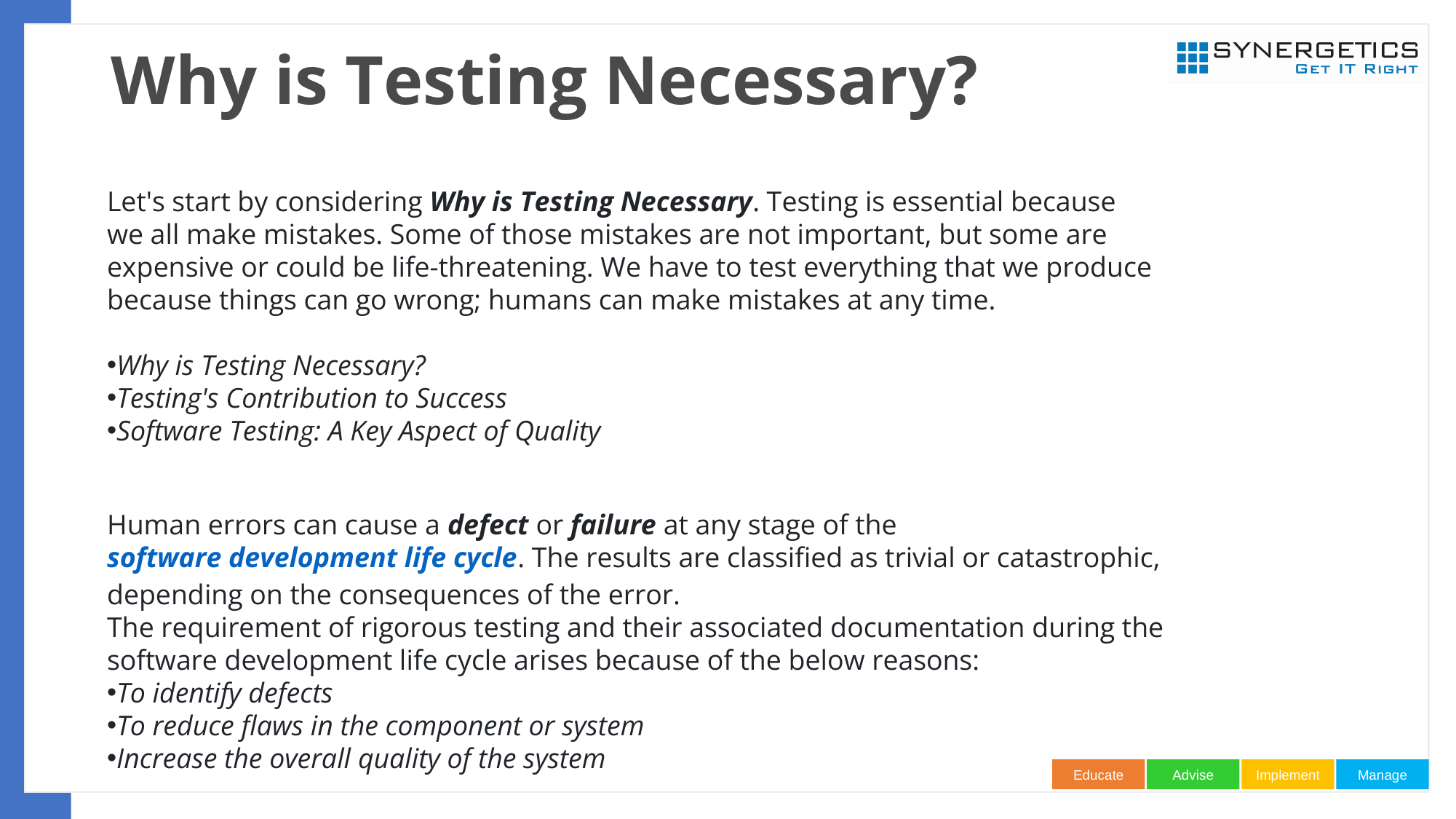

# Why is Testing Necessary?
Let's start by considering Why is Testing Necessary. Testing is essential because we all make mistakes. Some of those mistakes are not important, but some are expensive or could be life-threatening. We have to test everything that we produce because things can go wrong; humans can make mistakes at any time.

Why is Testing Necessary?
Testing's Contribution to Success
Software Testing: A Key Aspect of Quality
Human errors can cause a defect or failure at any stage of the software development life cycle. The results are classified as trivial or catastrophic, depending on the consequences of the error.
The requirement of rigorous testing and their associated documentation during the software development life cycle arises because of the below reasons:
To identify defects
To reduce flaws in the component or system
Increase the overall quality of the system